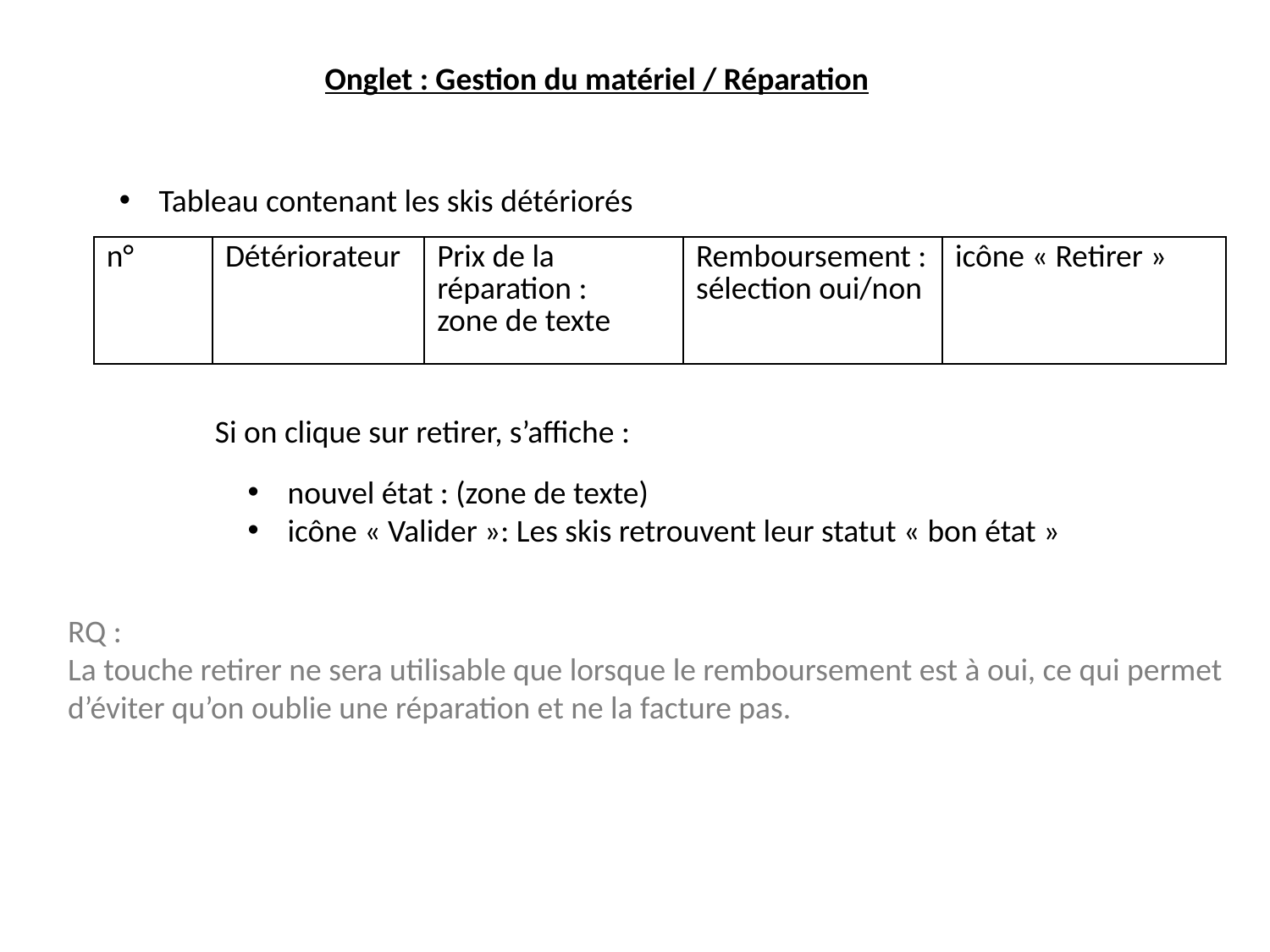

Onglet : Gestion du matériel / Réparation
Tableau contenant les skis détériorés
| n° | Détériorateur | Prix de la réparation : zone de texte | Remboursement : sélection oui/non | icône « Retirer » |
| --- | --- | --- | --- | --- |
Si on clique sur retirer, s’affiche :
nouvel état : (zone de texte)
icône « Valider »: Les skis retrouvent leur statut « bon état »
RQ :
La touche retirer ne sera utilisable que lorsque le remboursement est à oui, ce qui permet
d’éviter qu’on oublie une réparation et ne la facture pas.